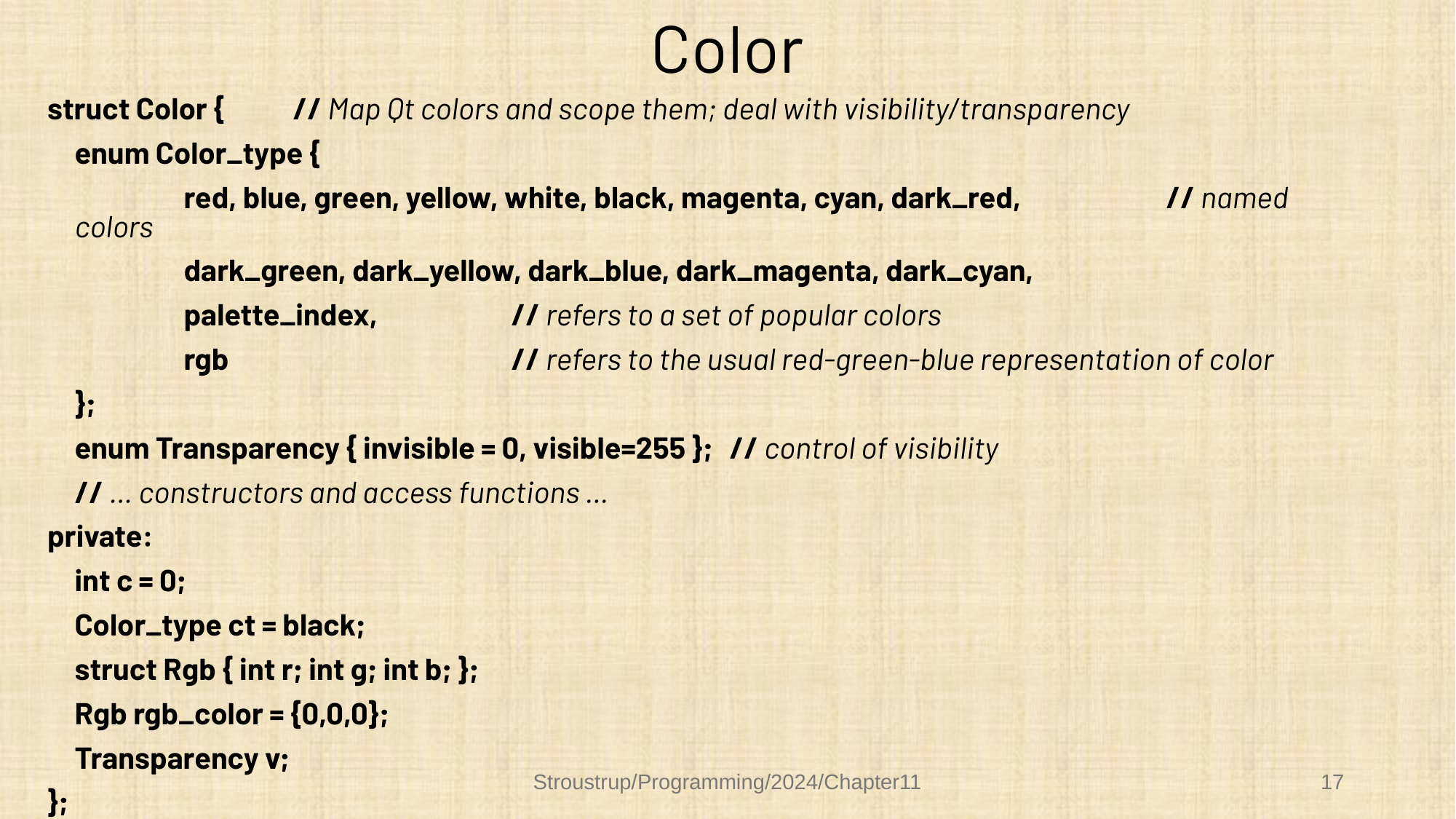

# Color
struct Color {	// Map Qt colors and scope them; deal with visibility/transparency
	enum Color_type {
		red, blue, green, yellow, white, black, magenta, cyan, dark_red, 		// named colors
		dark_green, dark_yellow, dark_blue, dark_magenta, dark_cyan,
		palette_index,		// refers to a set of popular colors
		rgb			// refers to the usual red-green-blue representation of color
	};
	enum Transparency { invisible = 0, visible=255 };	// control of visibility
	// … constructors and access functions …
private:
	int c = 0;
	Color_type ct = black;
	struct Rgb { int r; int g; int b; };
	Rgb rgb_color = {0,0,0};
	Transparency v;
};
Stroustrup/Programming/2024/Chapter11
17